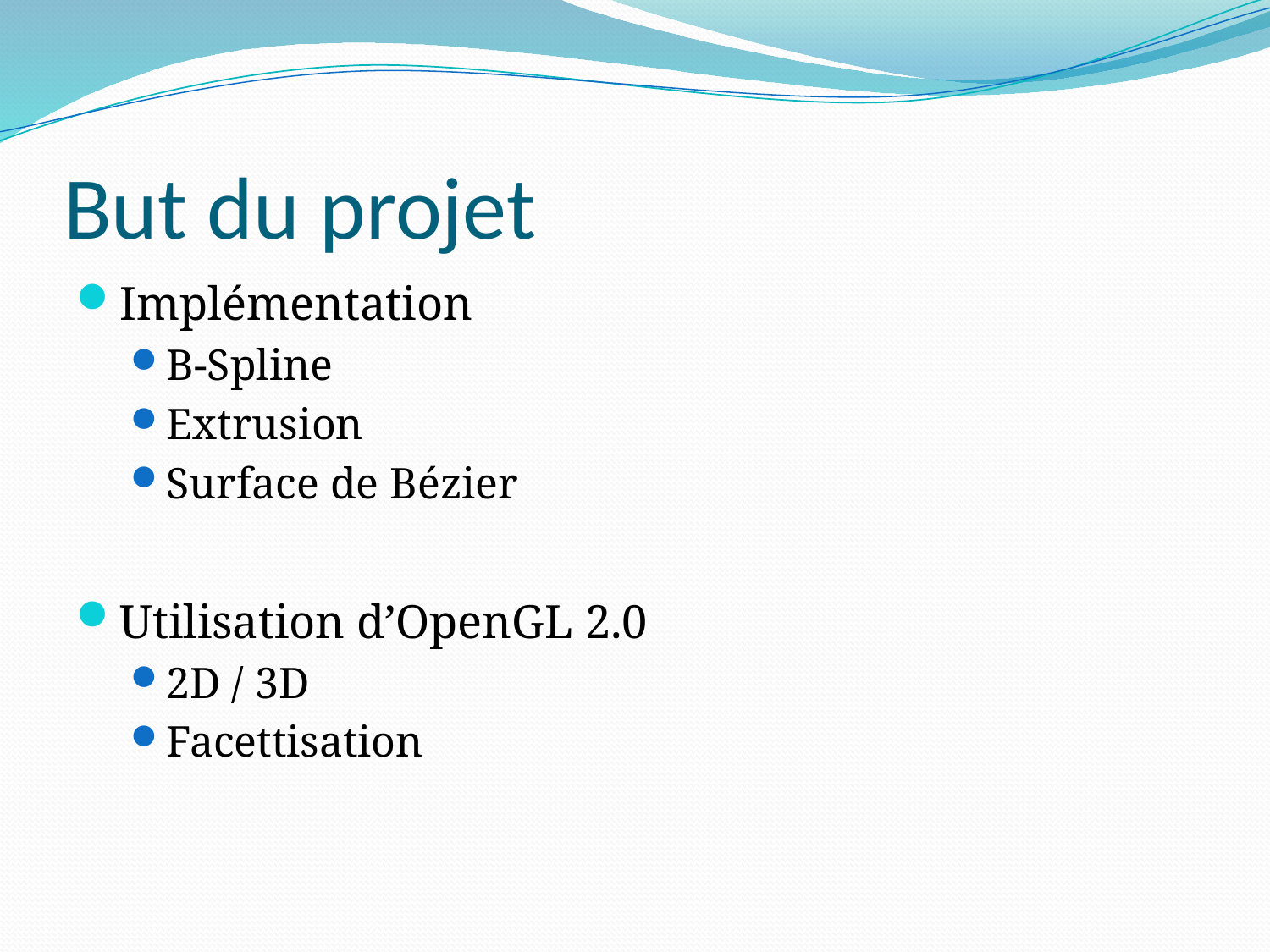

# But du projet
Implémentation
B-Spline
Extrusion
Surface de Bézier

Utilisation d’OpenGL 2.0
2D / 3D
Facettisation